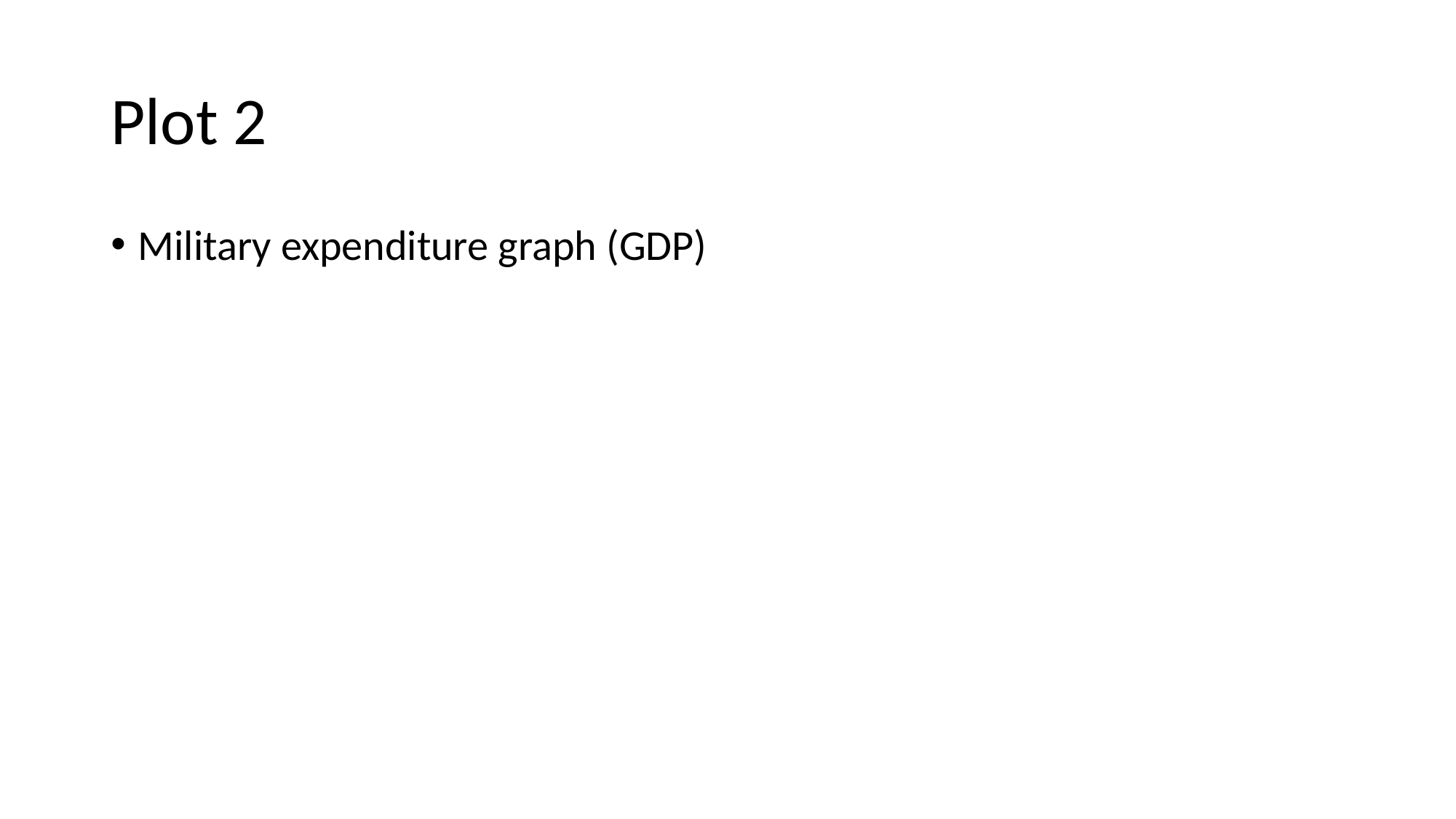

# Plot 2
Military expenditure graph (GDP)